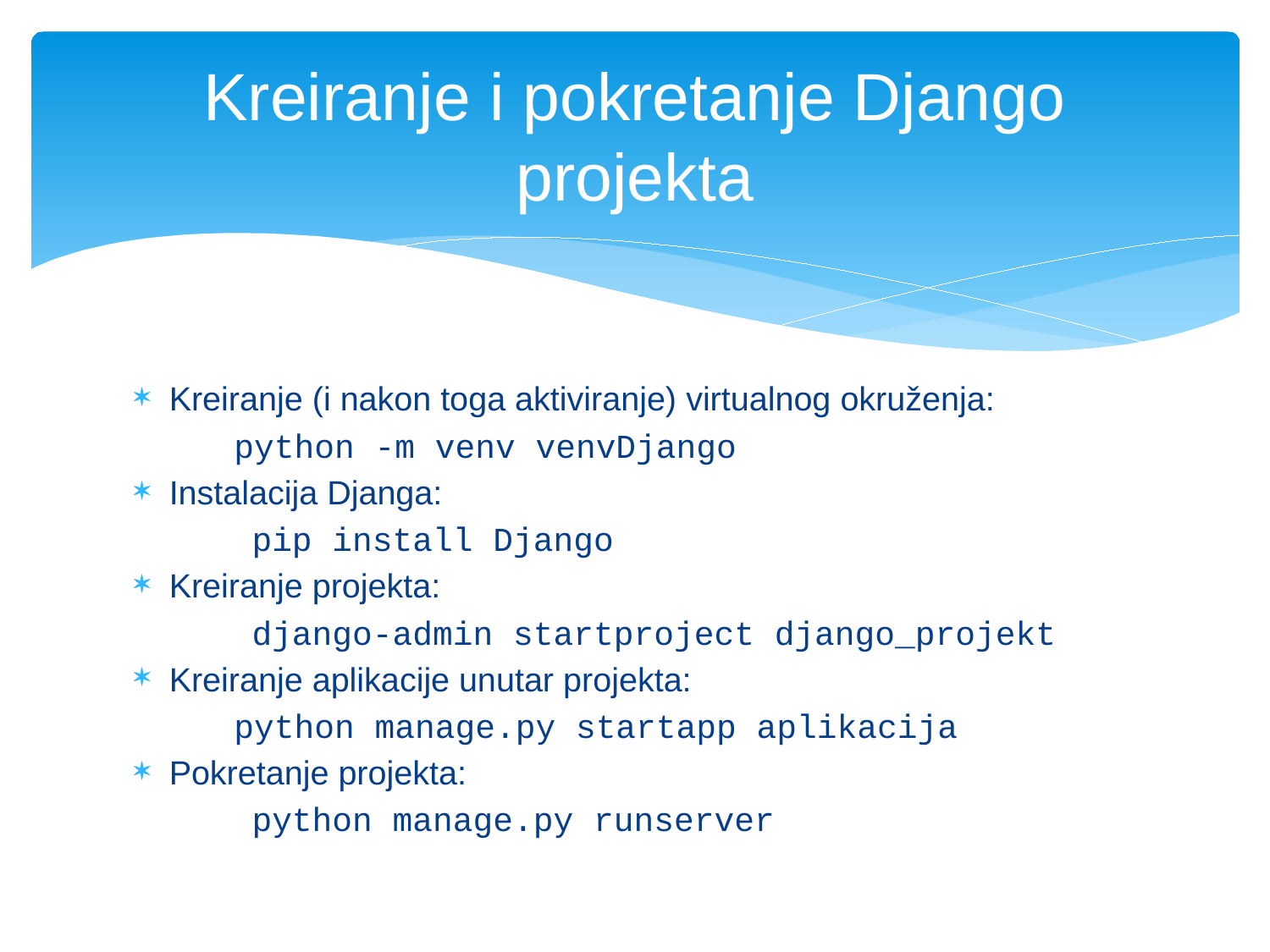

# Kreiranje i pokretanje Django projekta
Kreiranje (i nakon toga aktiviranje) virtualnog okruženja:
	python -m venv venvDjango
Instalacija Djanga:
pip install Django
Kreiranje projekta:
django-admin startproject django_projekt
Kreiranje aplikacije unutar projekta:
	python manage.py startapp aplikacija
Pokretanje projekta:
python manage.py runserver